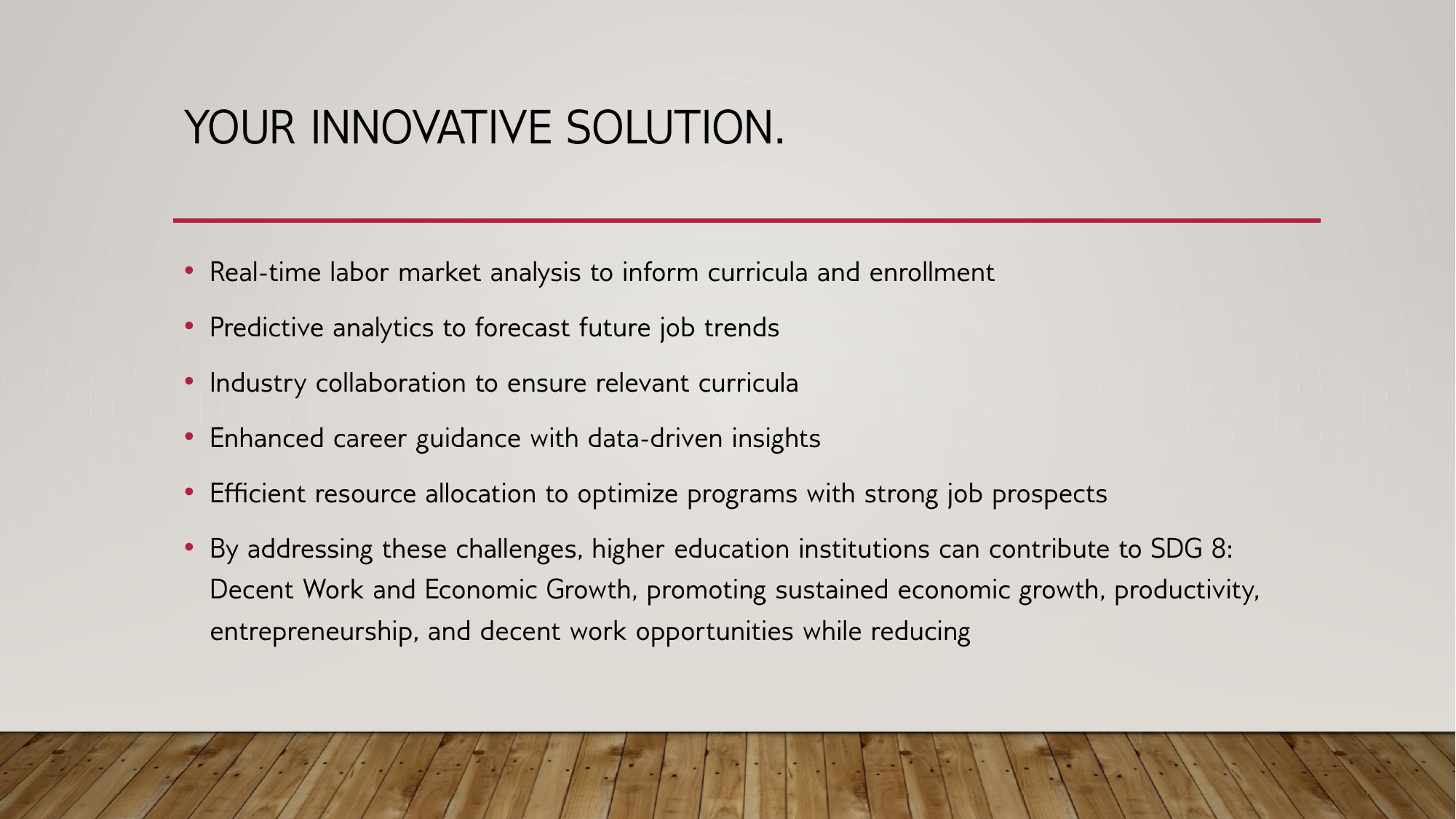

# Your innovative solution.
Real-time labor market analysis to inform curricula and enrollment
Predictive analytics to forecast future job trends
Industry collaboration to ensure relevant curricula
Enhanced career guidance with data-driven insights
Efficient resource allocation to optimize programs with strong job prospects
By addressing these challenges, higher education institutions can contribute to SDG 8: Decent Work and Economic Growth, promoting sustained economic growth, productivity, entrepreneurship, and decent work opportunities while reducing